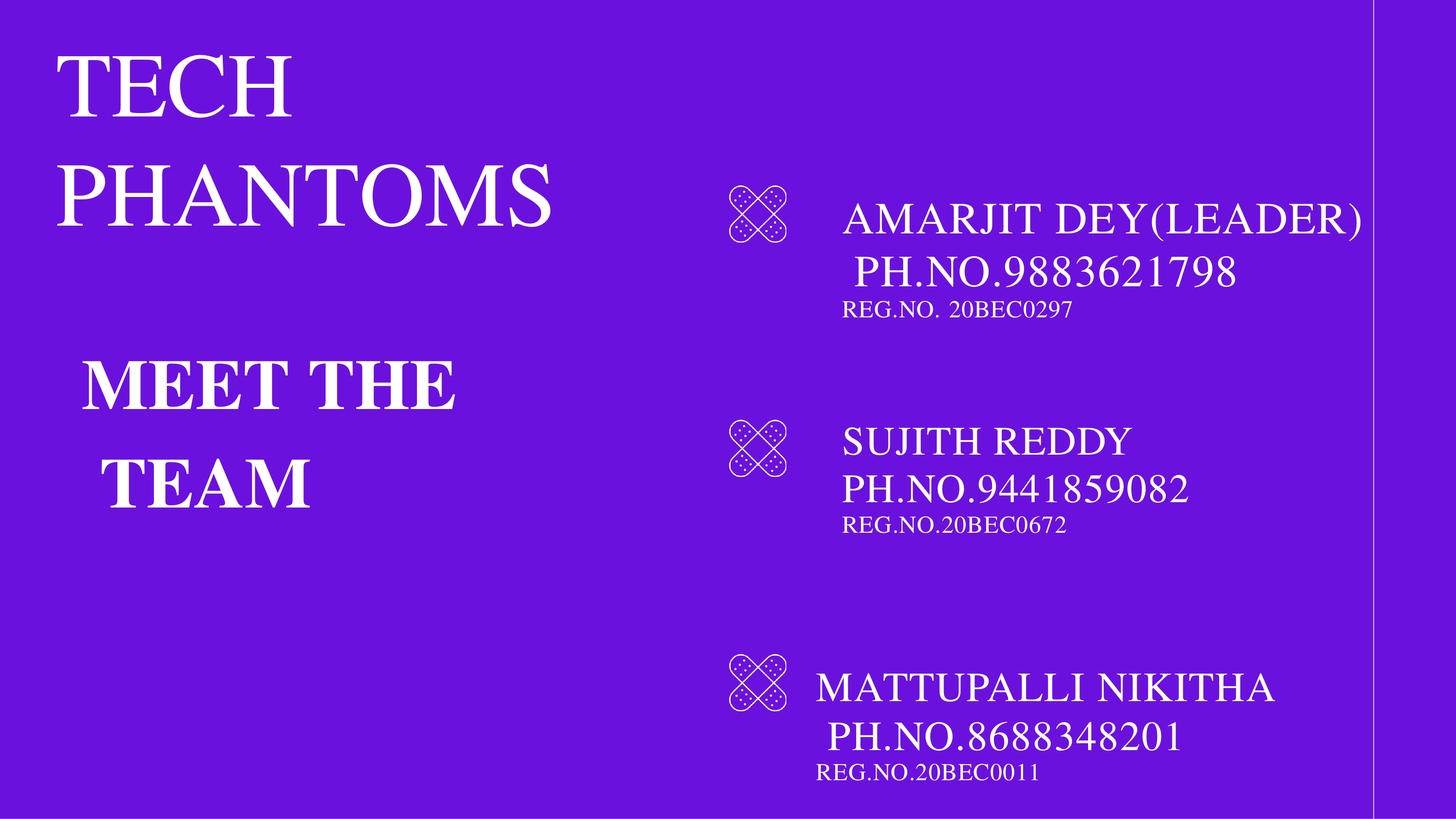

# TECH	PHANTOMS

AMARJIT DEY(LEADER)  PH.NO.9883621798
REG.NO. 20BEC0297

SUJITH REDDY  PH.NO.9441859082
REG.NO.20BEC0672
MEET THE  TEAM

MATTUPALLI NIKITHA  PH.NO.8688348201
REG.NO.20BEC0011